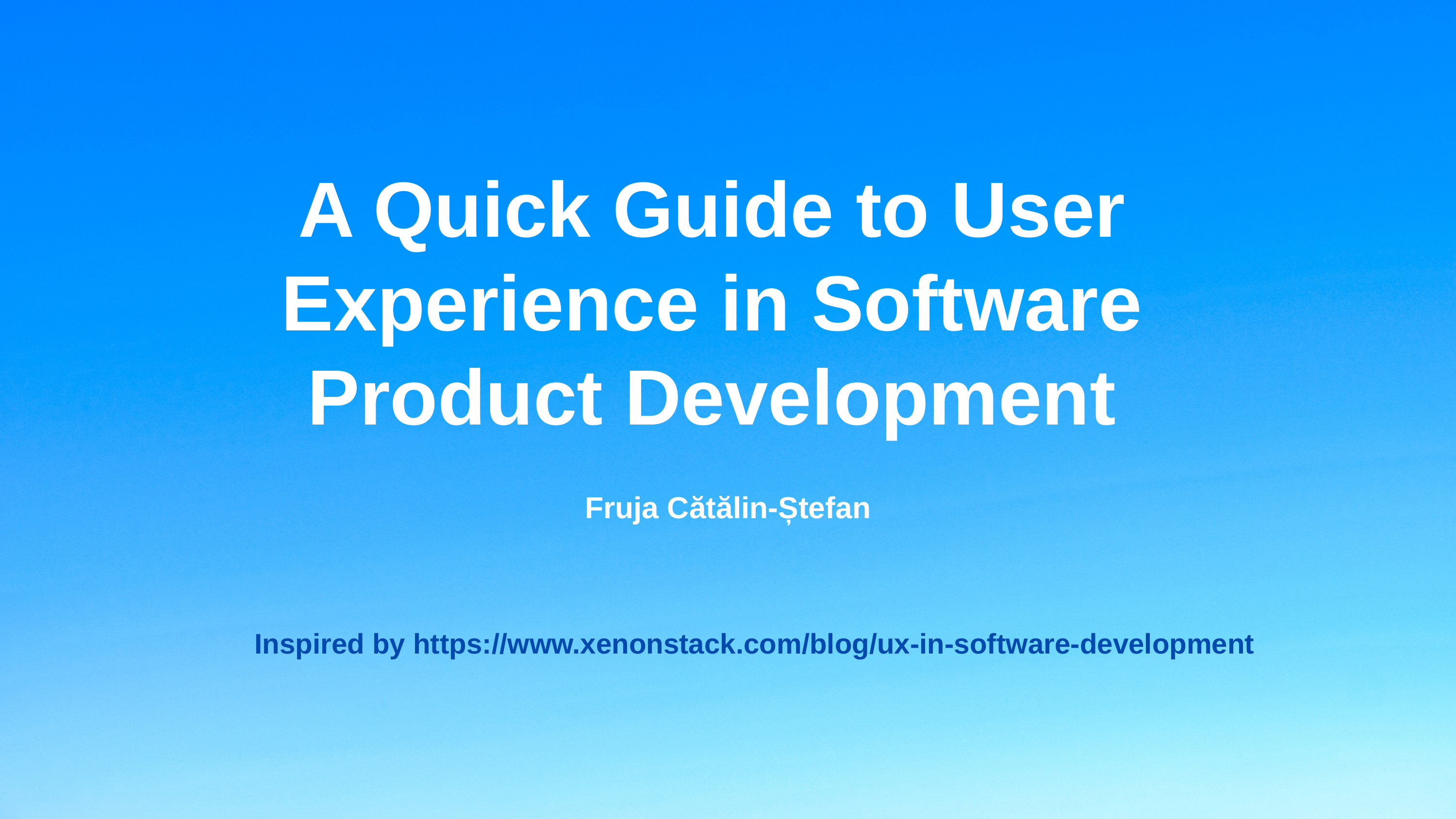

A Quick Guide to User Experience in Software Product Development

Fruja Cătălin-Ștefan
Inspired by https://www.xenonstack.com/blog/ux-in-software-development